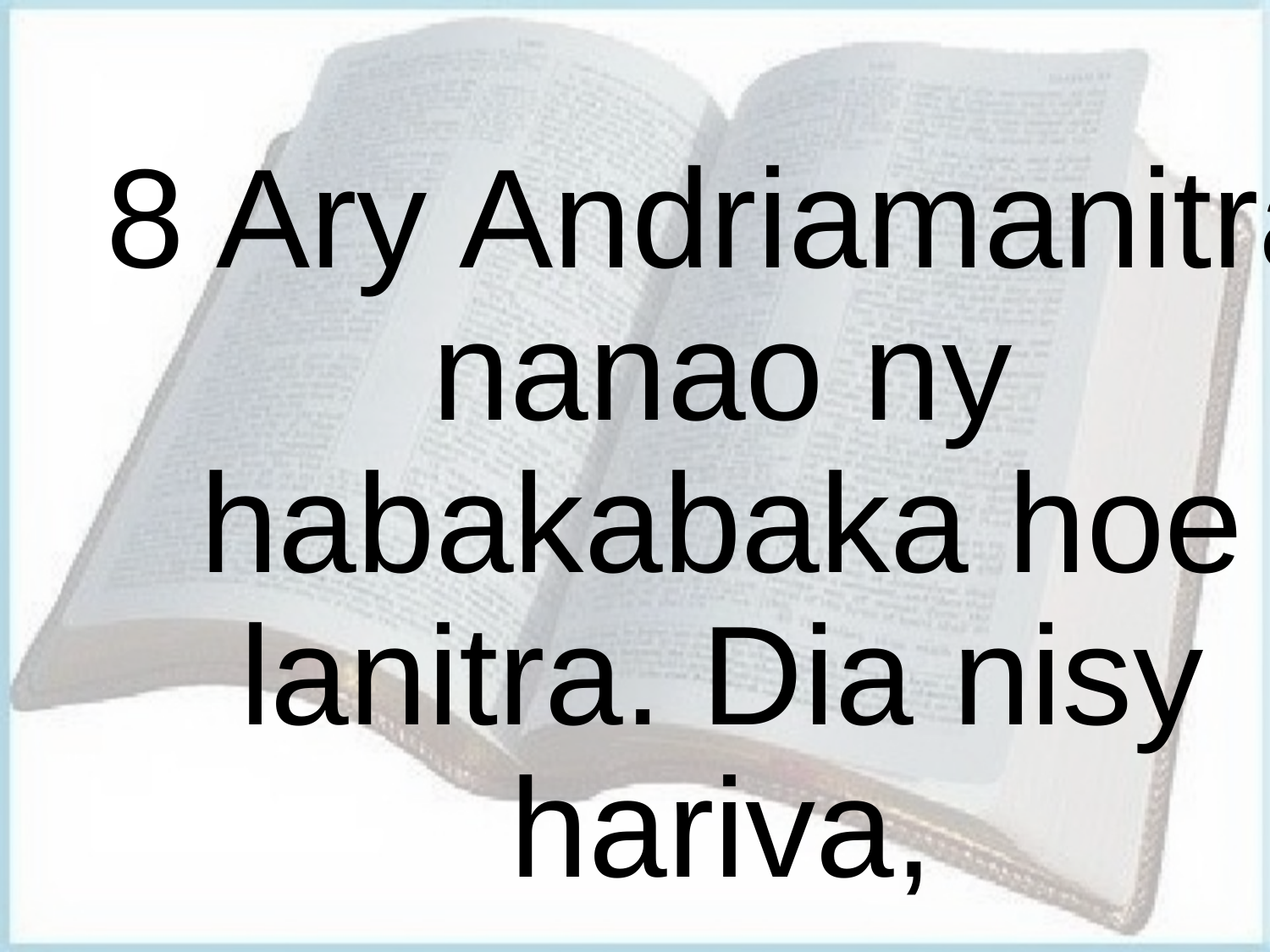

# 8 Ary Andriamanitra nanao ny habakabaka hoe lanitra. Dia nisy hariva,